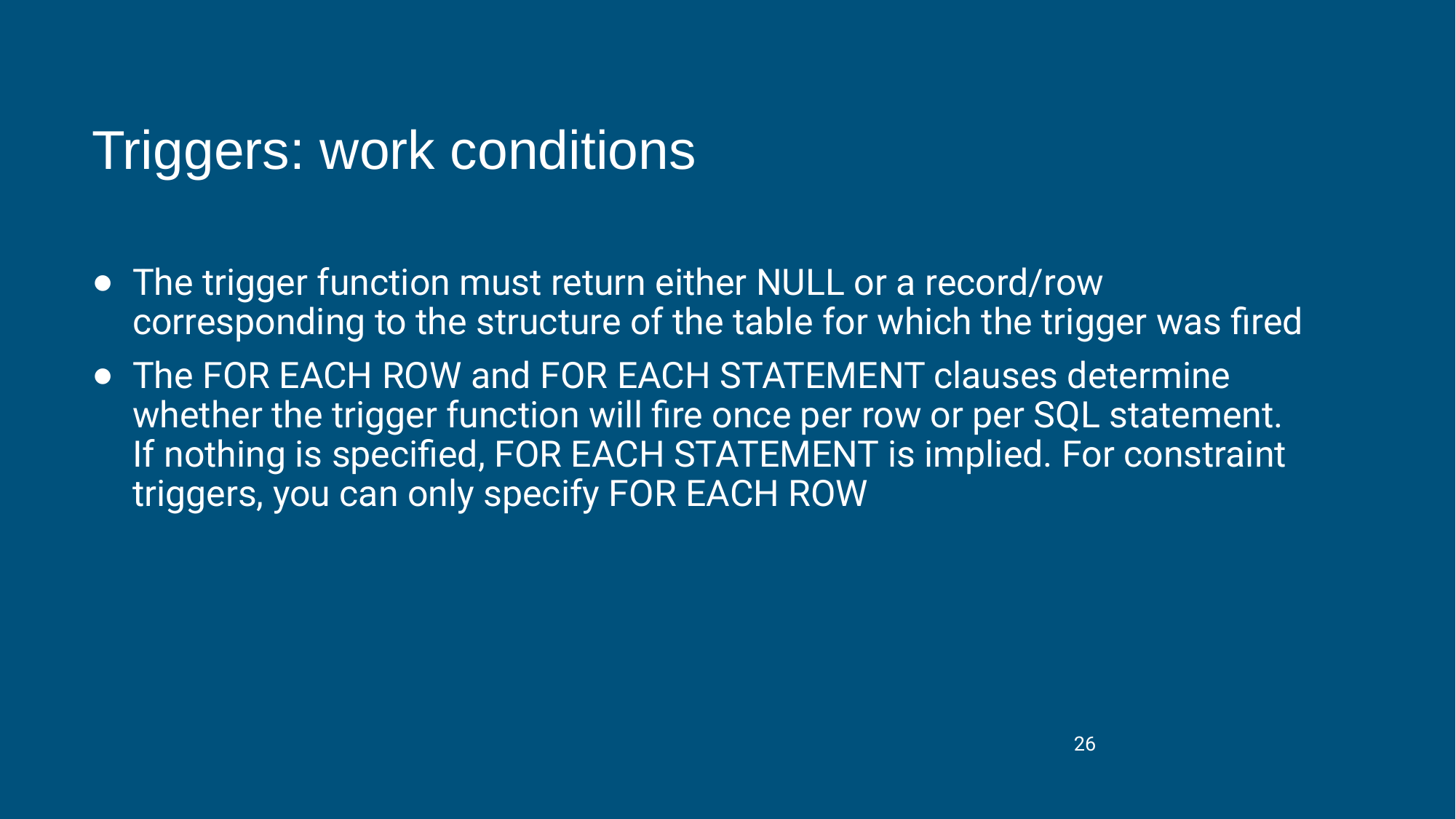

# Triggers: work conditions
The trigger function must return either NULL or a record/row corresponding to the structure of the table for which the trigger was fired
The FOR EACH ROW and FOR EACH STATEMENT clauses determine whether the trigger function will fire once per row or per SQL statement. If nothing is specified, FOR EACH STATEMENT is implied. For constraint triggers, you can only specify FOR EACH ROW

26